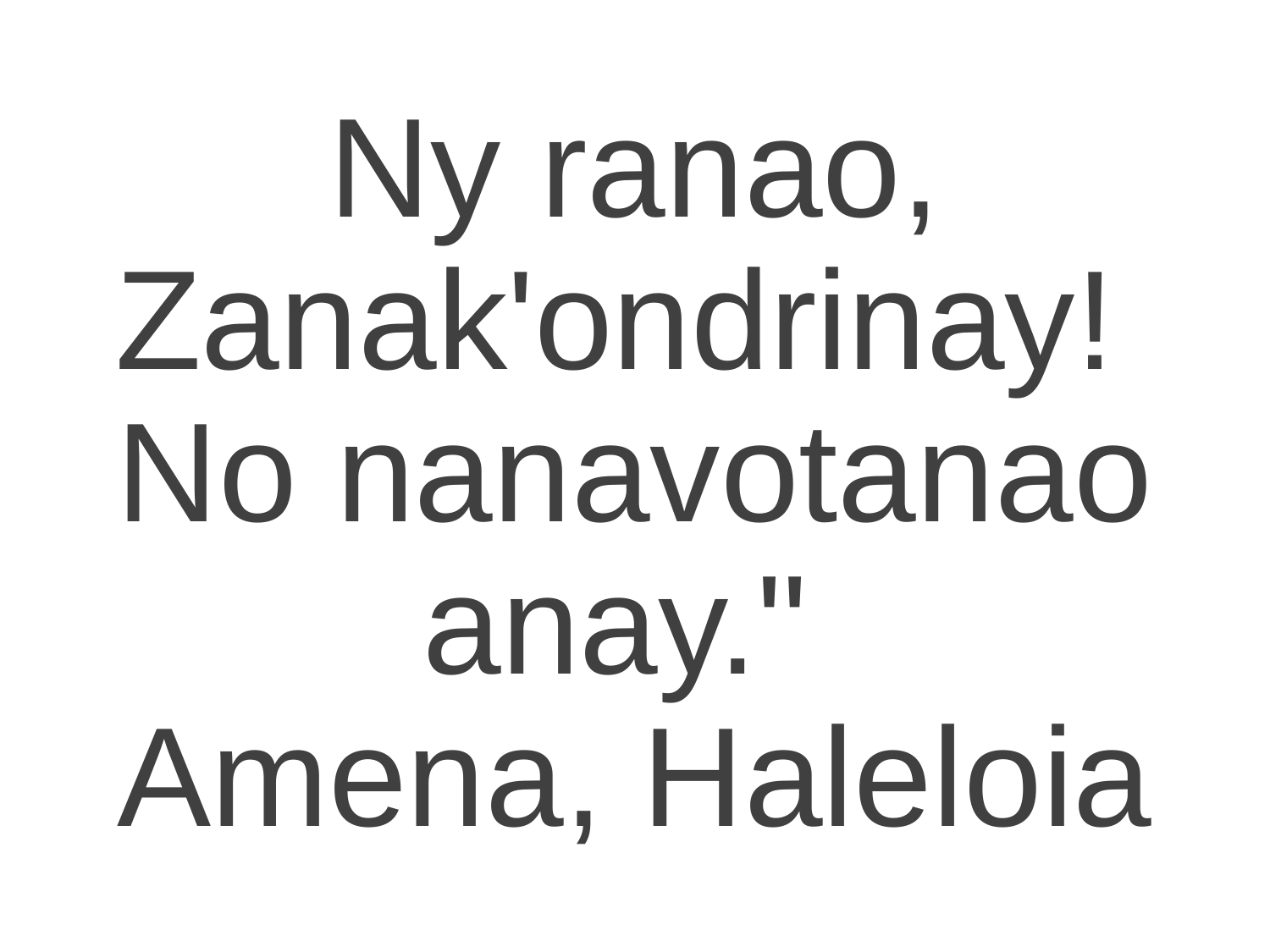

Ny ranao, Zanak'ondrinay!
No nanavotanao anay."
Amena, Haleloia